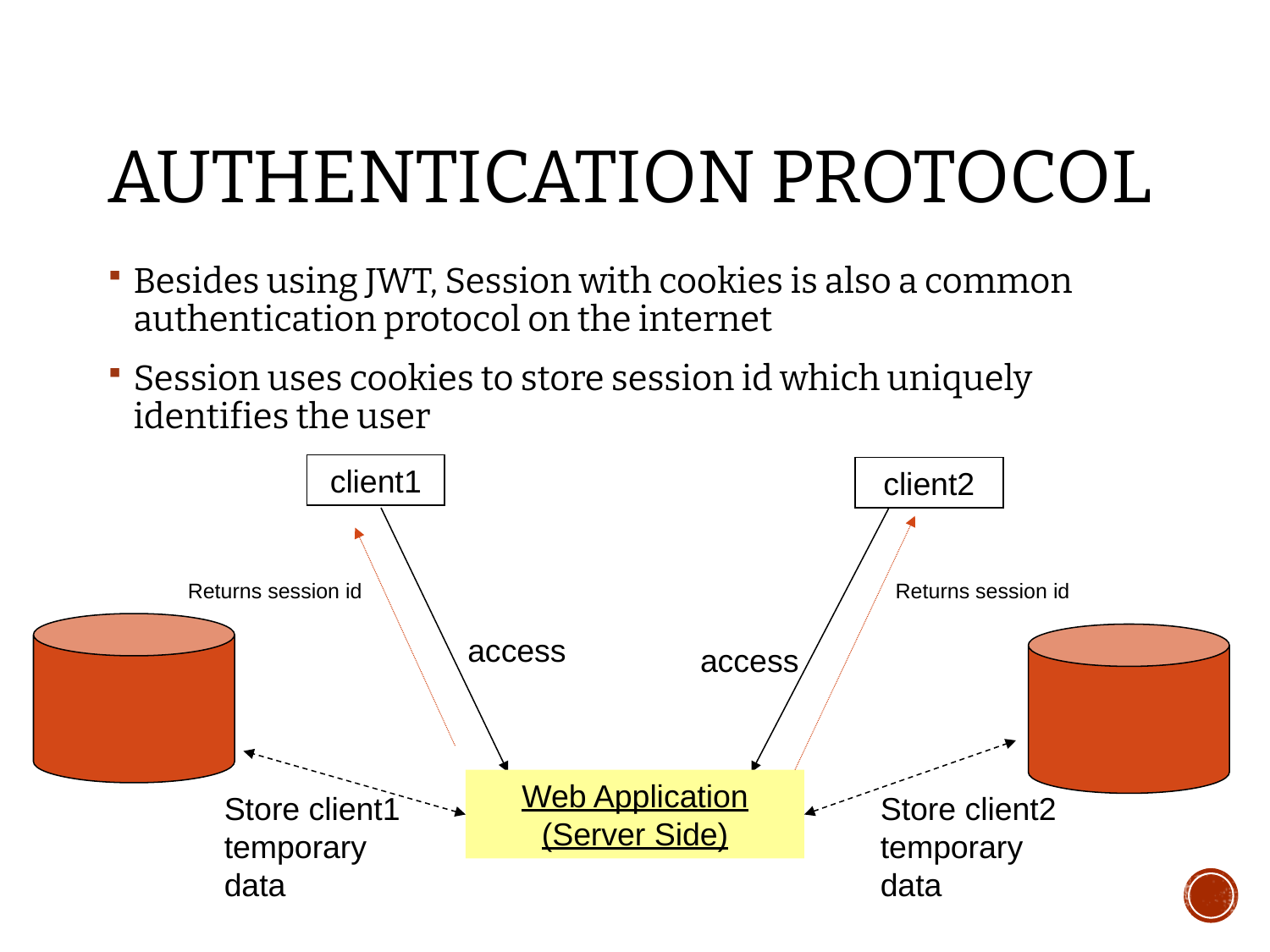

# Authentication protocol
Besides using JWT, Session with cookies is also a common authentication protocol on the internet
Session uses cookies to store session id which uniquely identifies the user

client1
client2

Returns session id
Returns session id

access

access

Web Application
(Server Side)
Store client1 temporary data
Store client2 temporary data